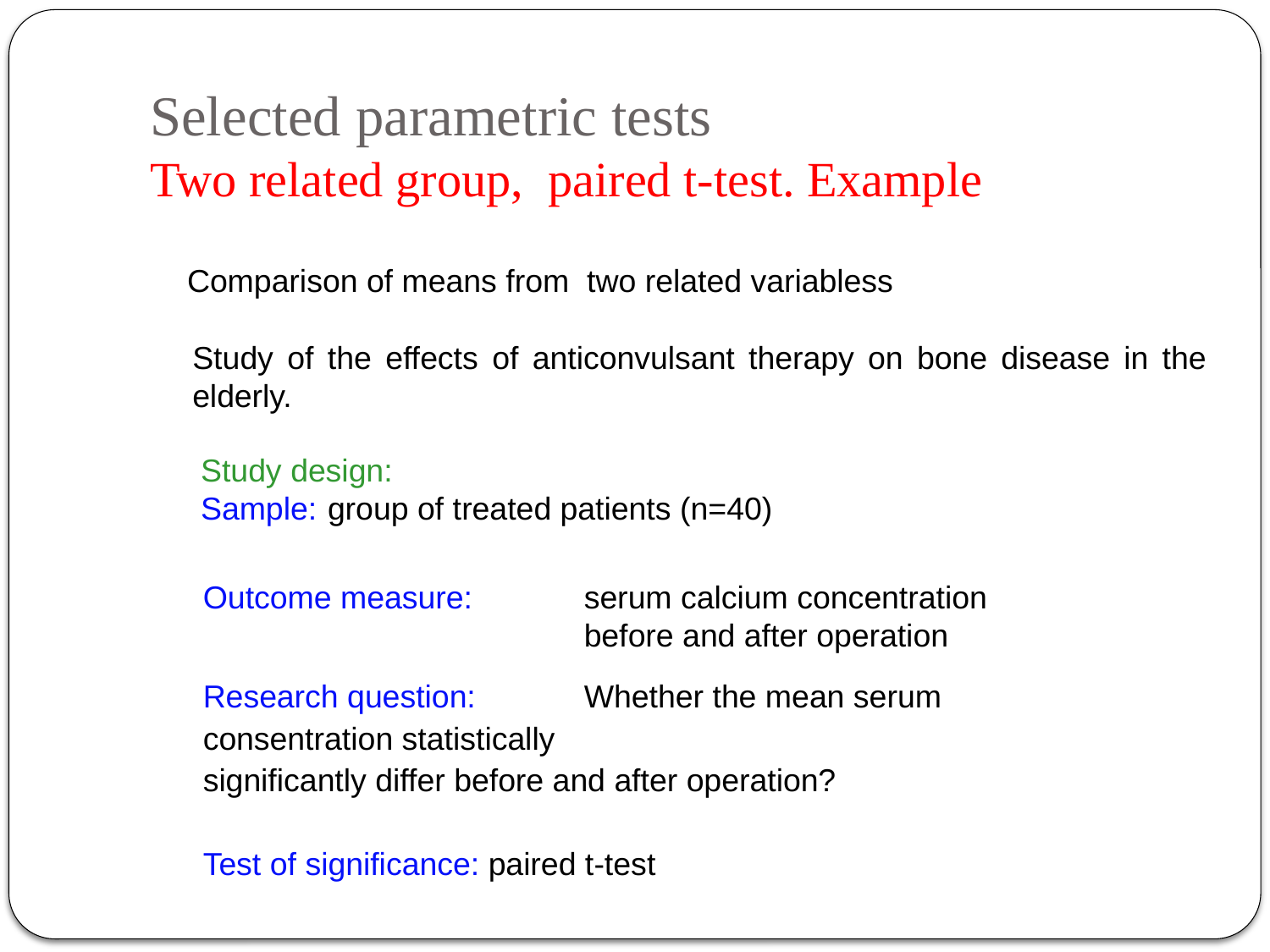

Selected parametric tests
Two related group,  paired t-test. Example
	Comparison of means from  two related variabless
Study of the effects of anticonvulsant therapy on bone disease in the elderly.
Study design:
Sample: 	group of treated patients (n=40)
Outcome measure: 	serum calcium concentration 				before and after operation
Research question: 	Whether the mean serum 			consentration statistically  					significantly differ before and after operation?
Test of significance: paired t-test